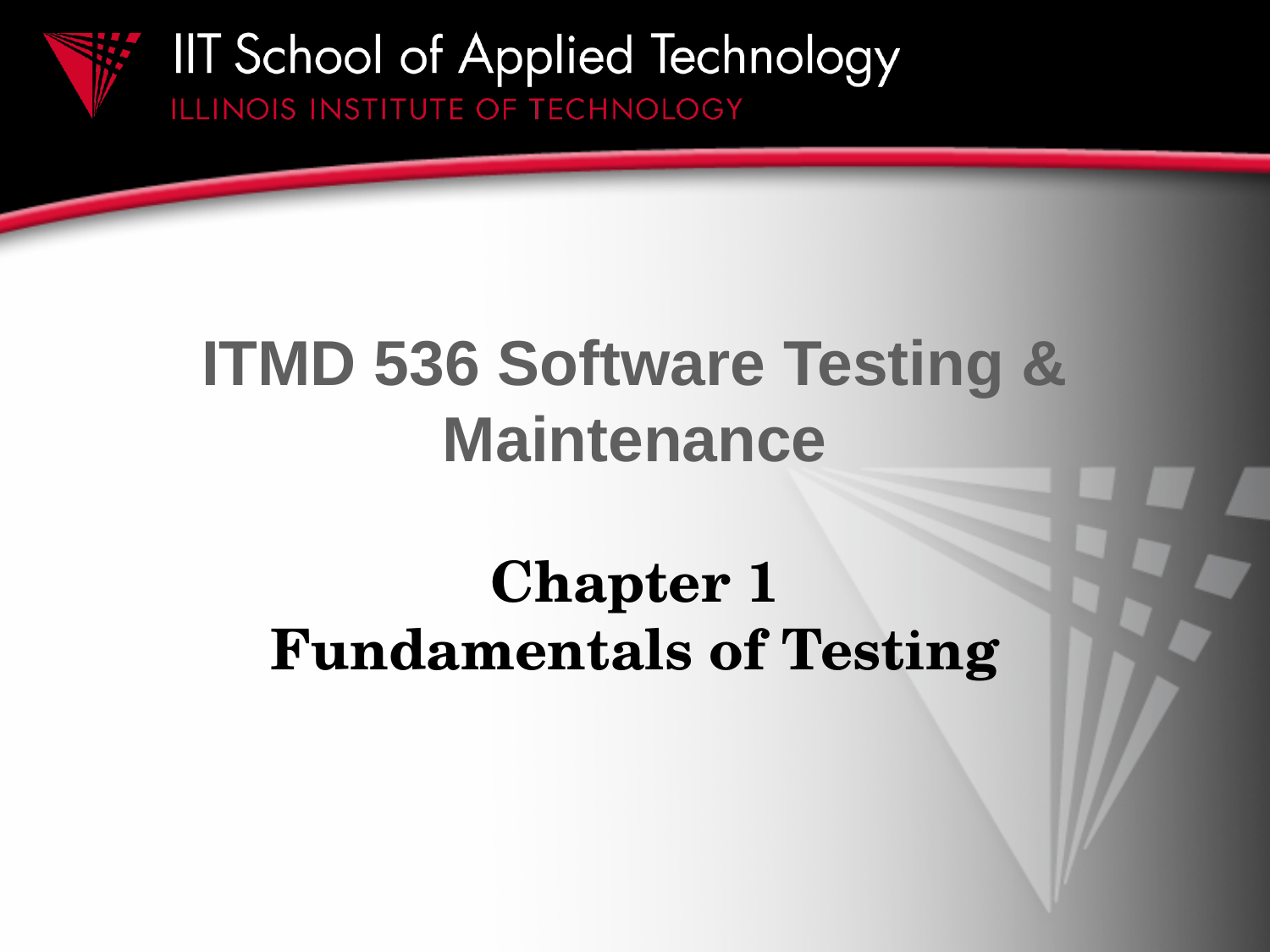

# ITMD 536 Software Testing & Maintenance
Chapter 1
Fundamentals of Testing